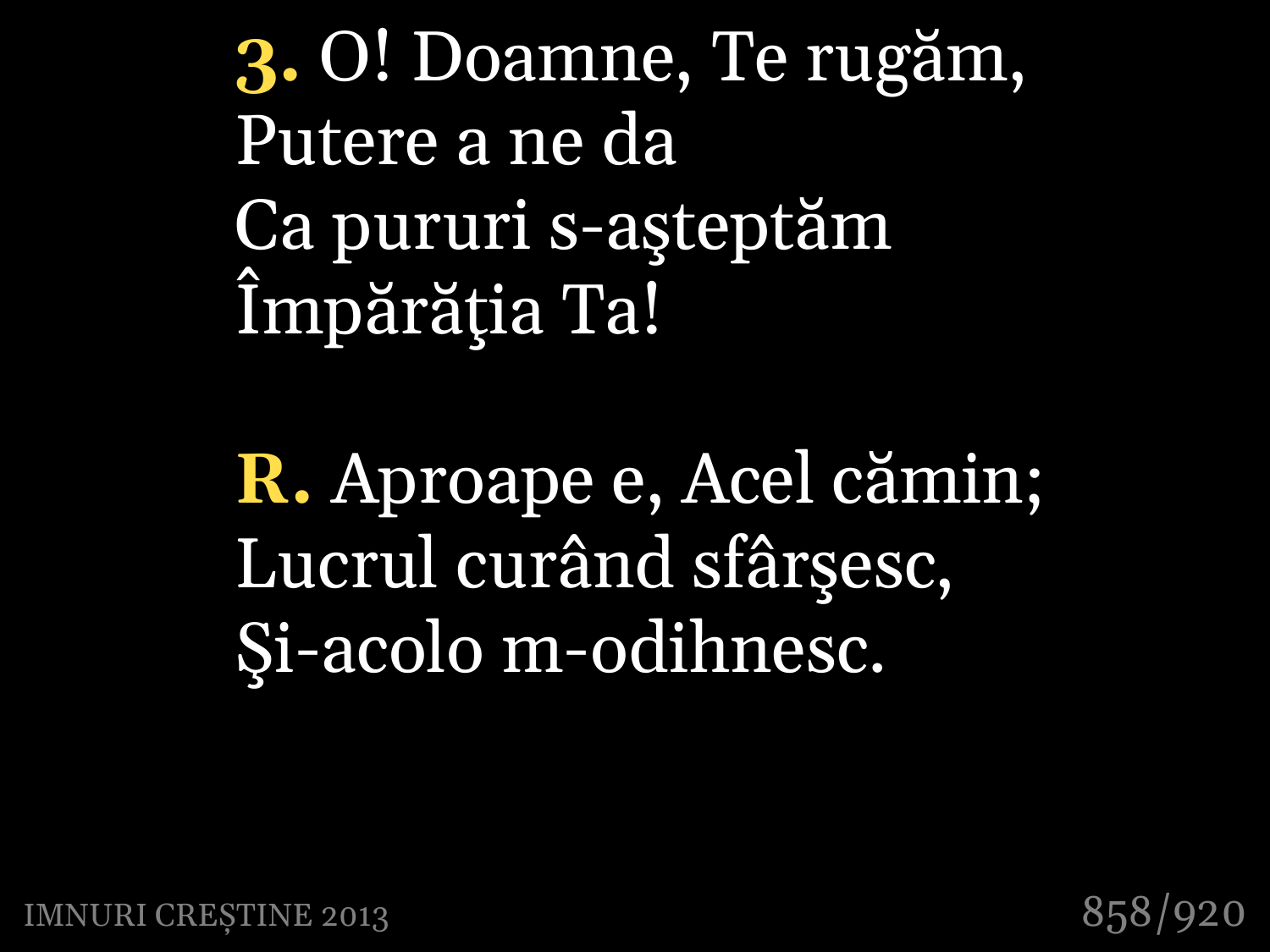

3. O! Doamne, Te rugăm,
Putere a ne da
Ca pururi s-aşteptăm
Împărăţia Ta!

R. Aproape e, Acel cămin;
Lucrul curând sfârşesc,
Şi-acolo m-odihnesc.
858/920
IMNURI CREȘTINE 2013